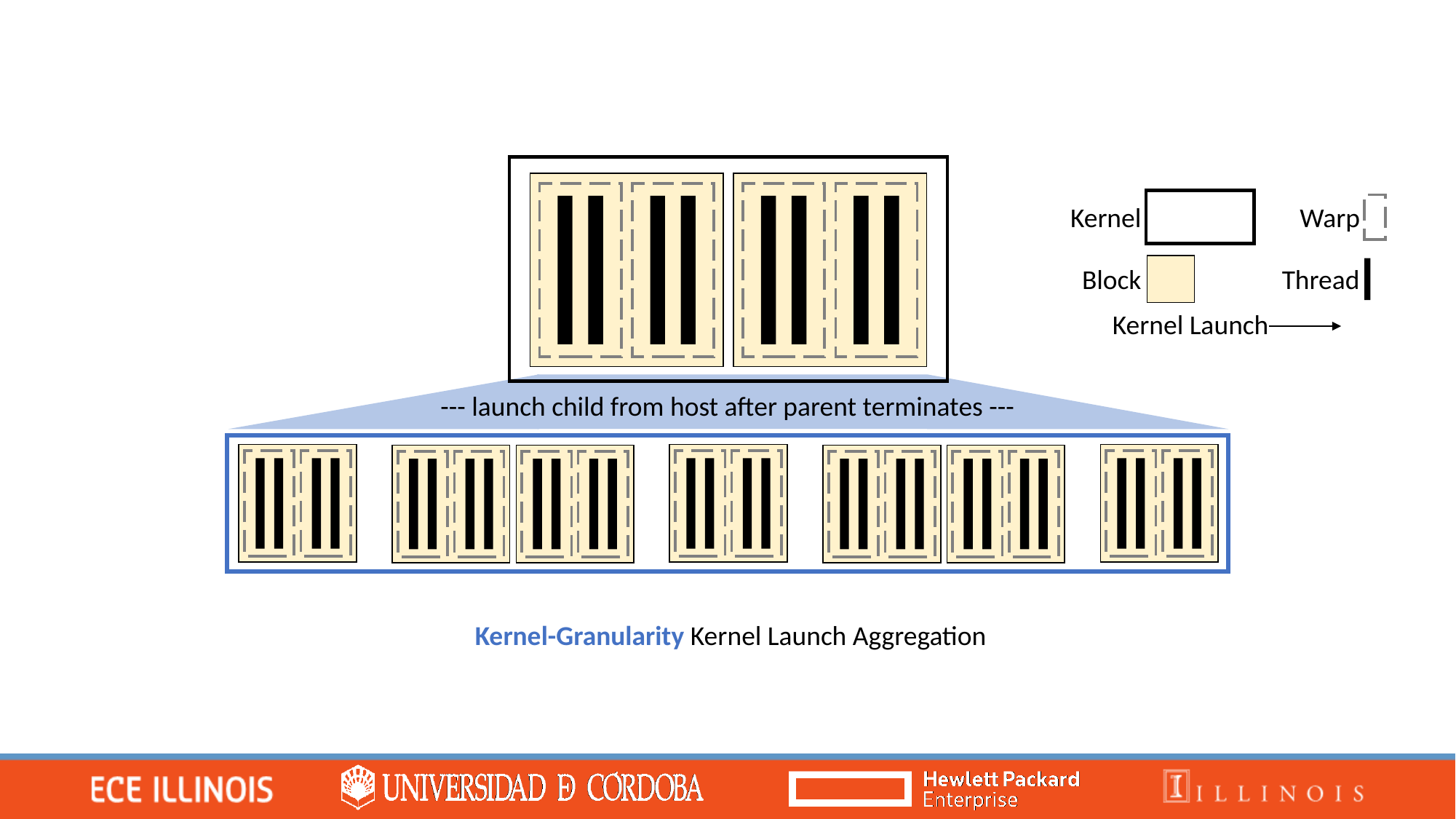

Kernel
Warp

Block
Thread

Kernel Launch

--- launch child from host after parent terminates ---

Kernel-Granularity Kernel Launch Aggregation